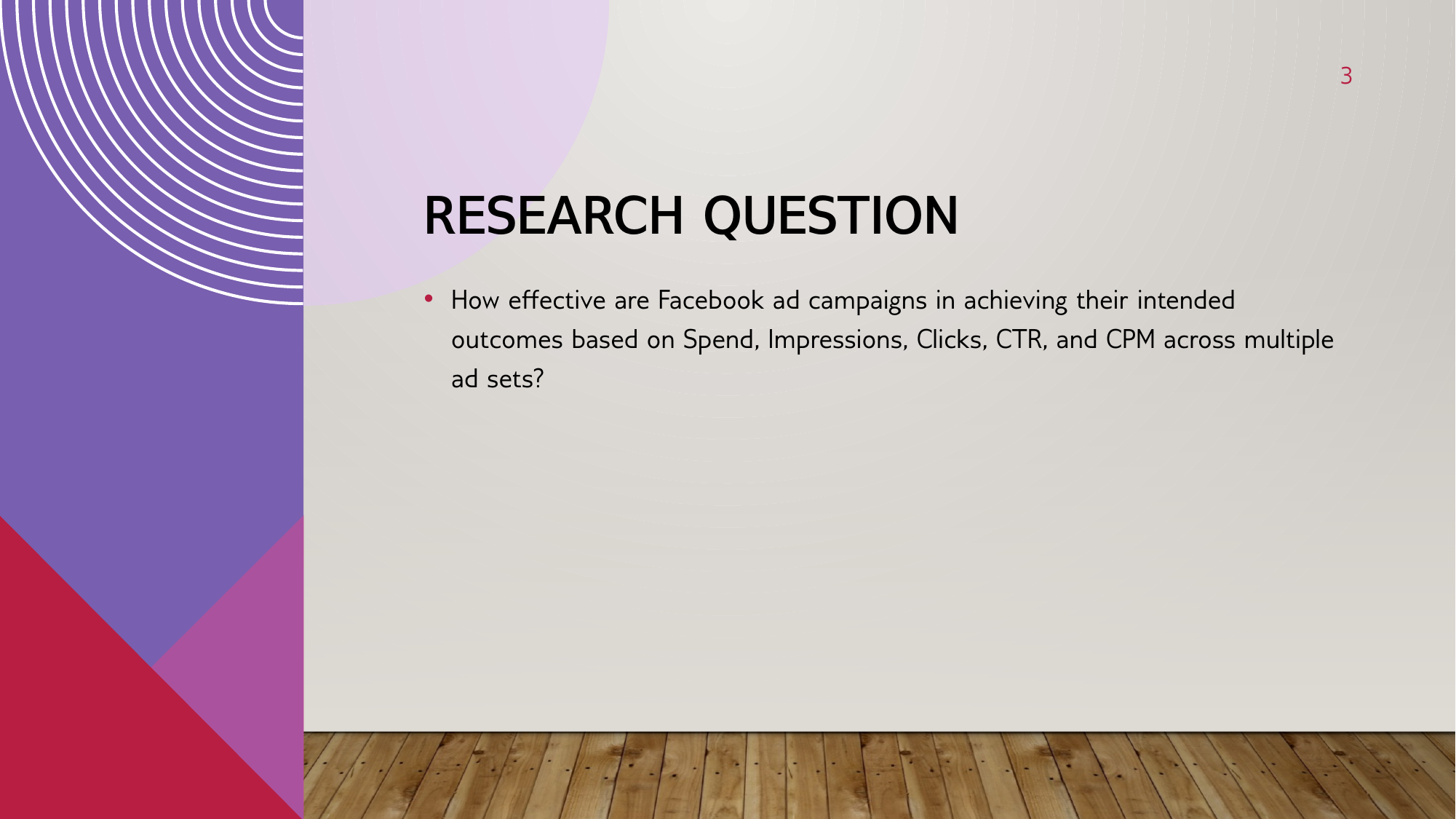

3
# Research Question
How effective are Facebook ad campaigns in achieving their intended outcomes based on Spend, Impressions, Clicks, CTR, and CPM across multiple ad sets?